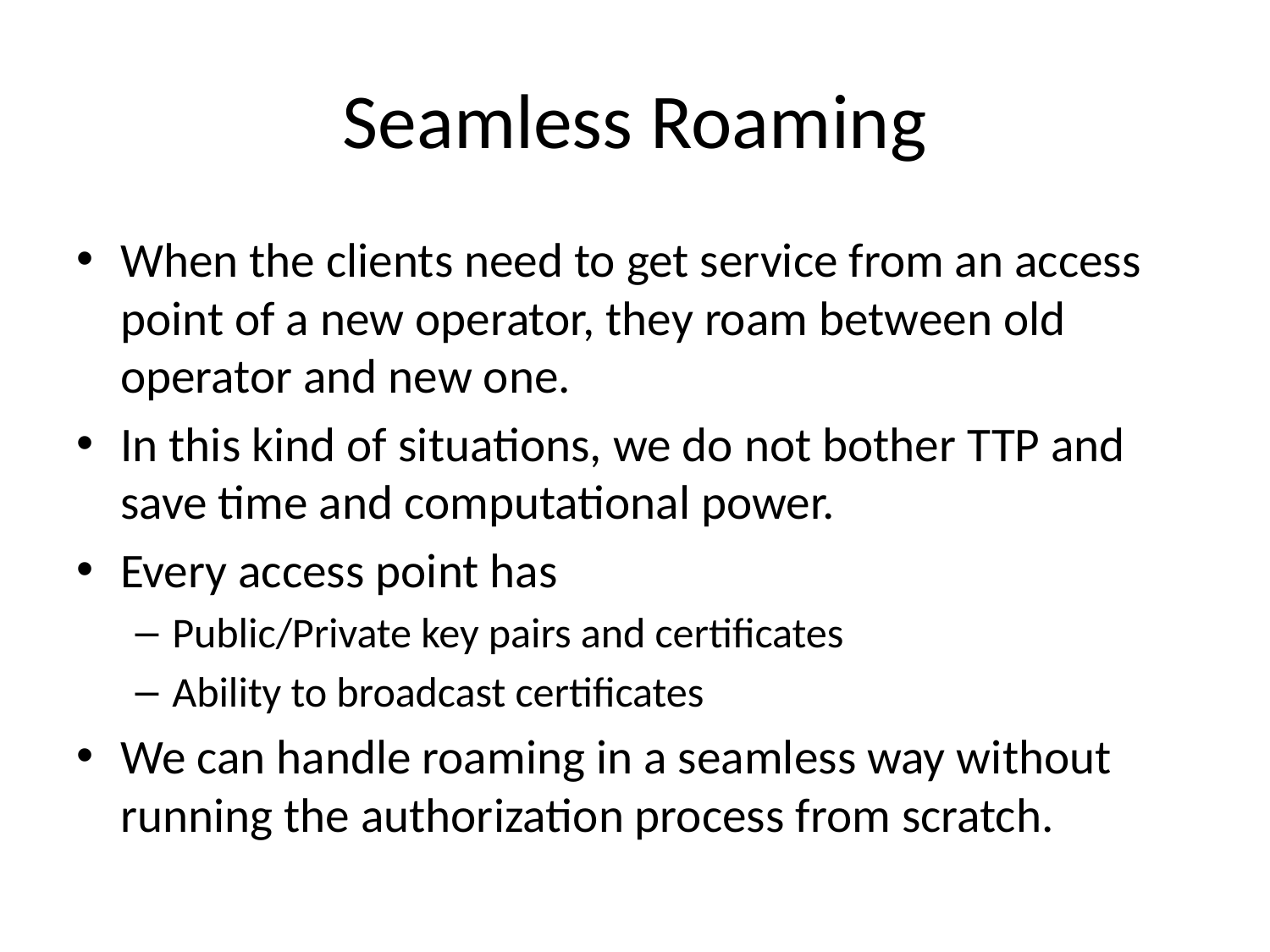

# Seamless Roaming
When the clients need to get service from an access point of a new operator, they roam between old operator and new one.
In this kind of situations, we do not bother TTP and save time and computational power.
Every access point has
Public/Private key pairs and certificates
Ability to broadcast certificates
We can handle roaming in a seamless way without running the authorization process from scratch.